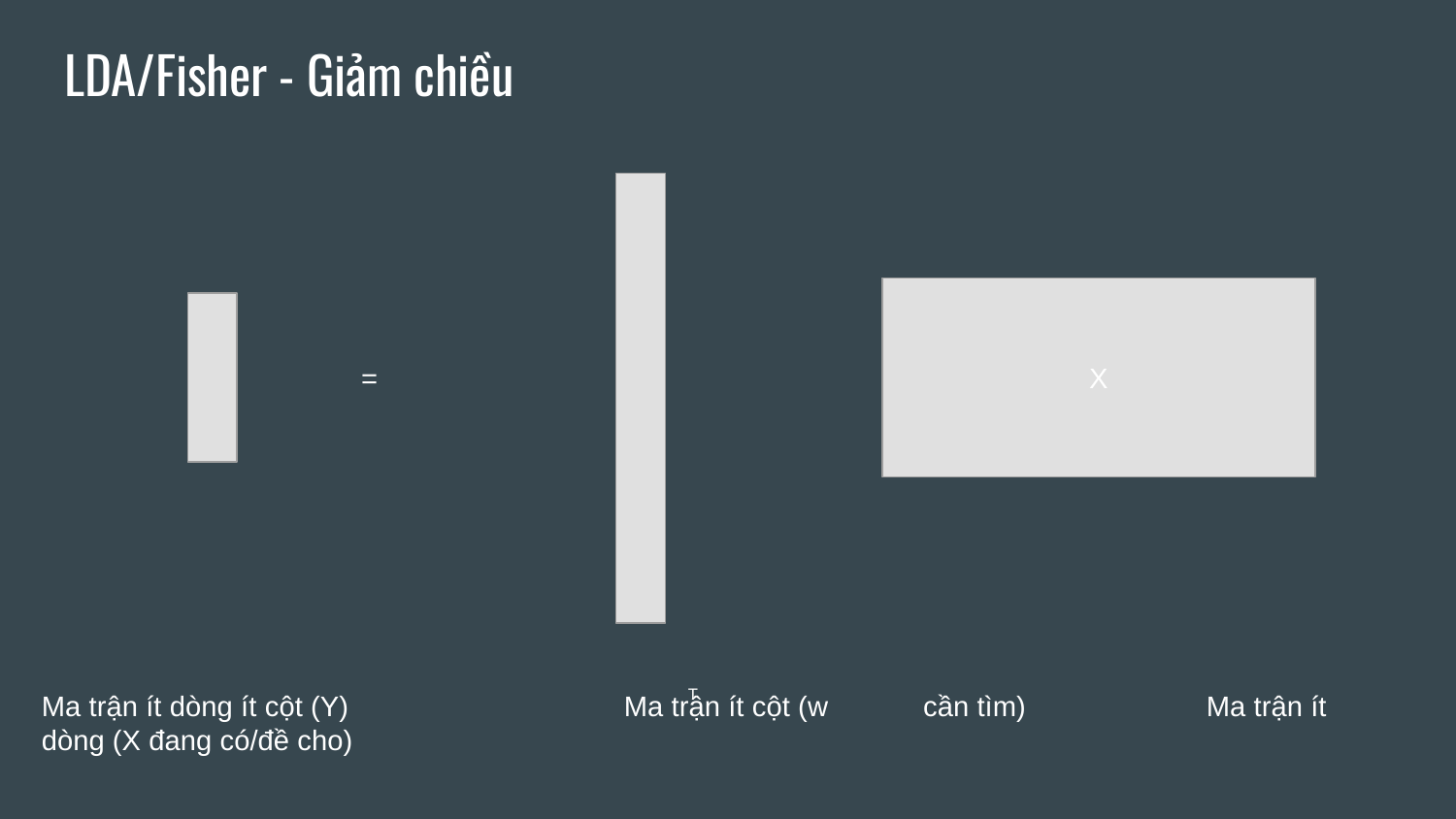

# LDA/Fisher - Giảm chiều

=					X
Ma trận ít dòng ít cột (Y)		Ma trận ít cột (w	 cần tìm)		Ma trận ít dòng (X đang có/đề cho)
T